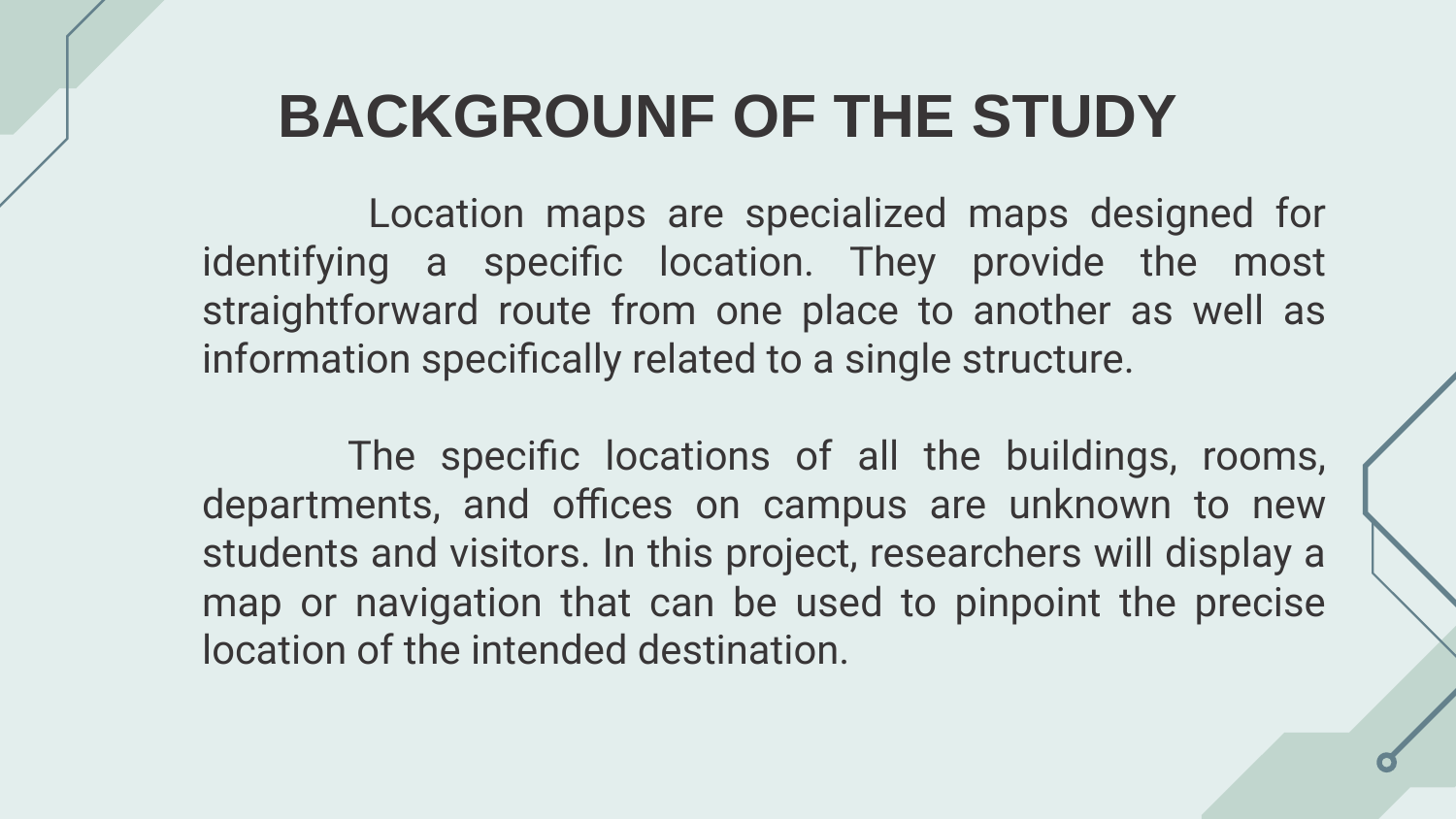

# BACKGROUNF OF THE STUDY
		 Location maps are specialized maps designed for identifying a specific location. They provide the most straightforward route from one place to another as well as information specifically related to a single structure.

		The specific locations of all the buildings, rooms, departments, and offices on campus are unknown to new students and visitors. In this project, researchers will display a map or navigation that can be used to pinpoint the precise location of the intended destination.